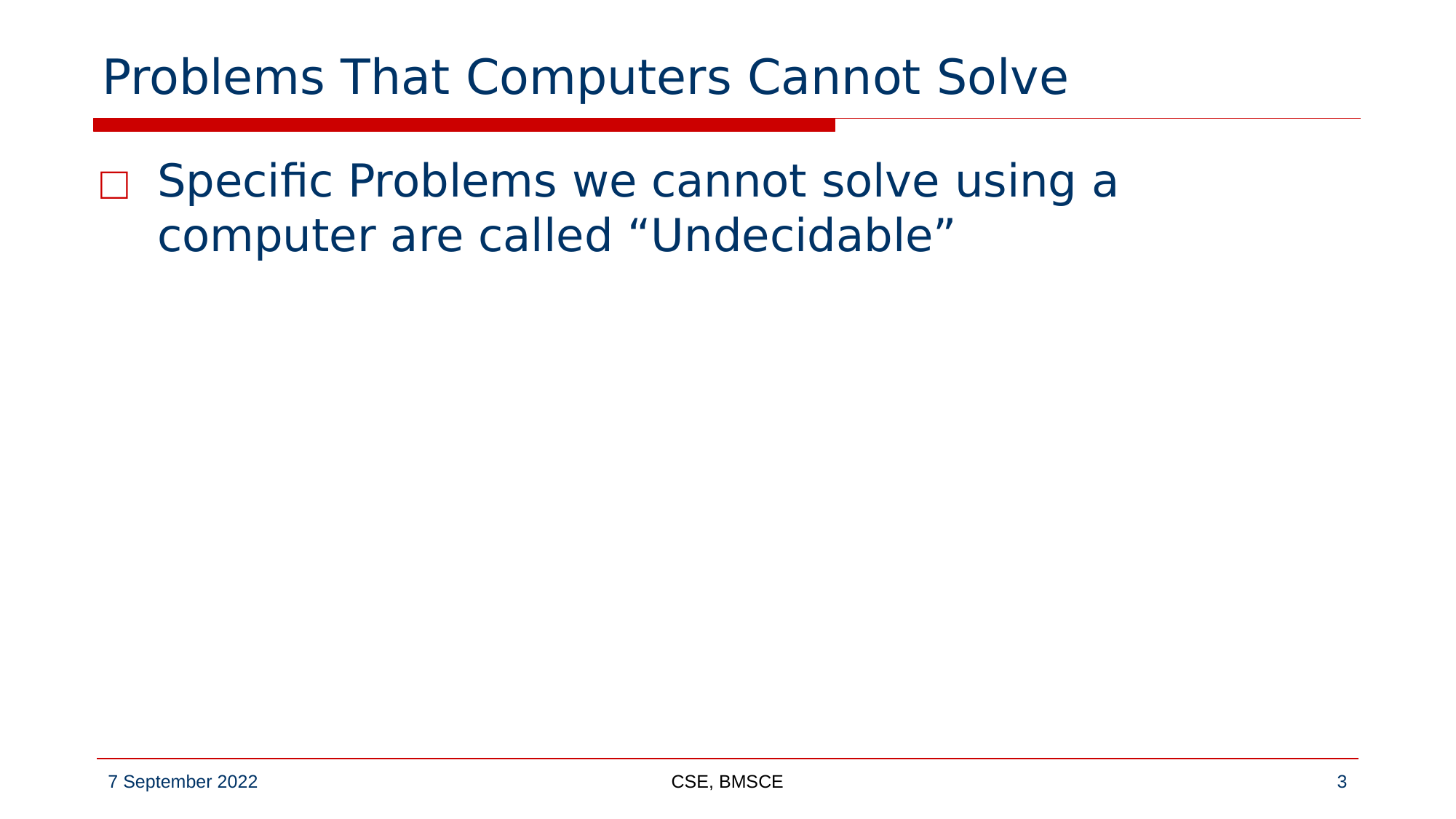

# Problems That Computers Cannot Solve
Specific Problems we cannot solve using a computer are called “Undecidable”
CSE, BMSCE
3
7 September 2022